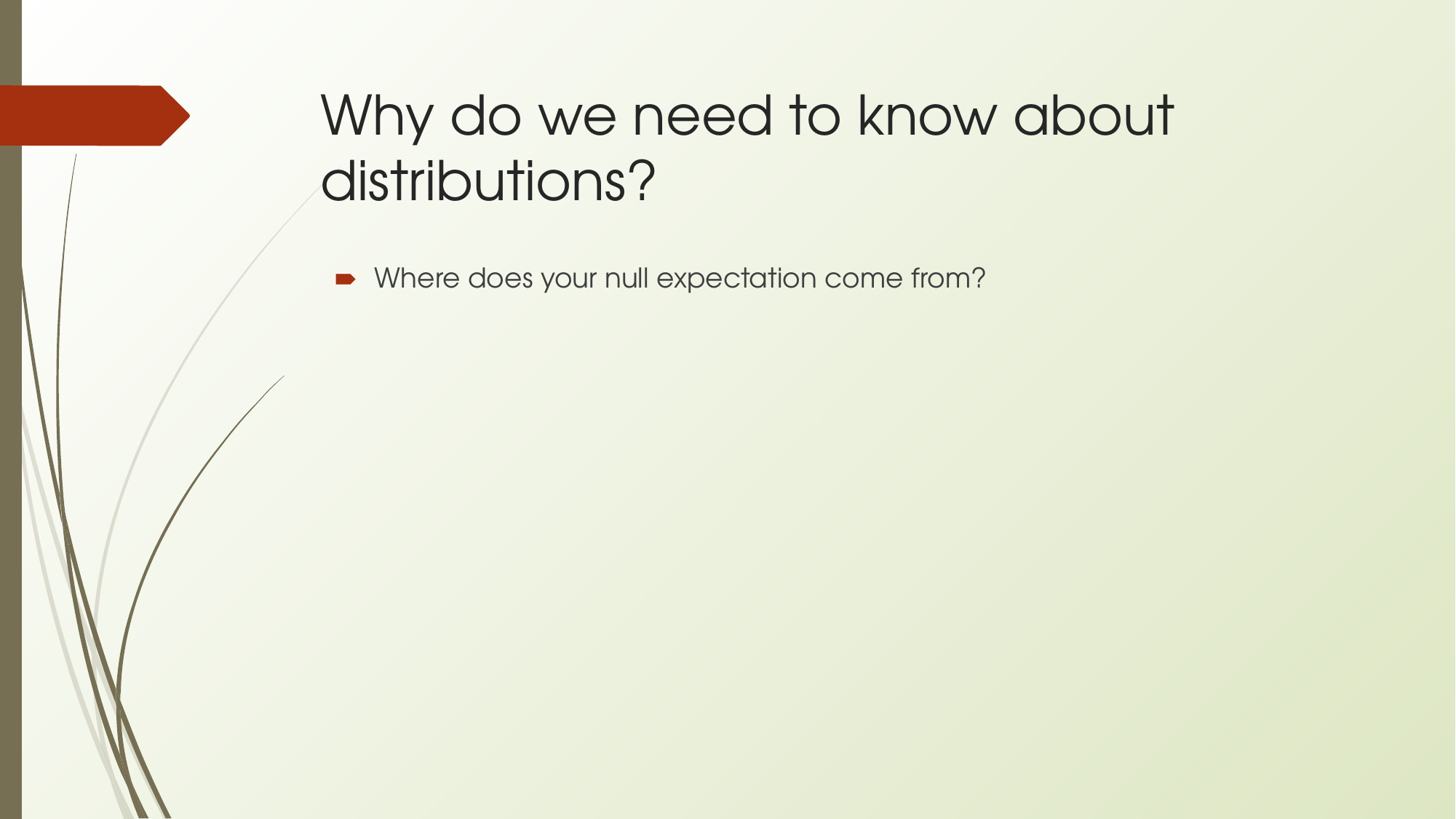

# Why do we need to know about distributions?
Where does your null expectation come from?